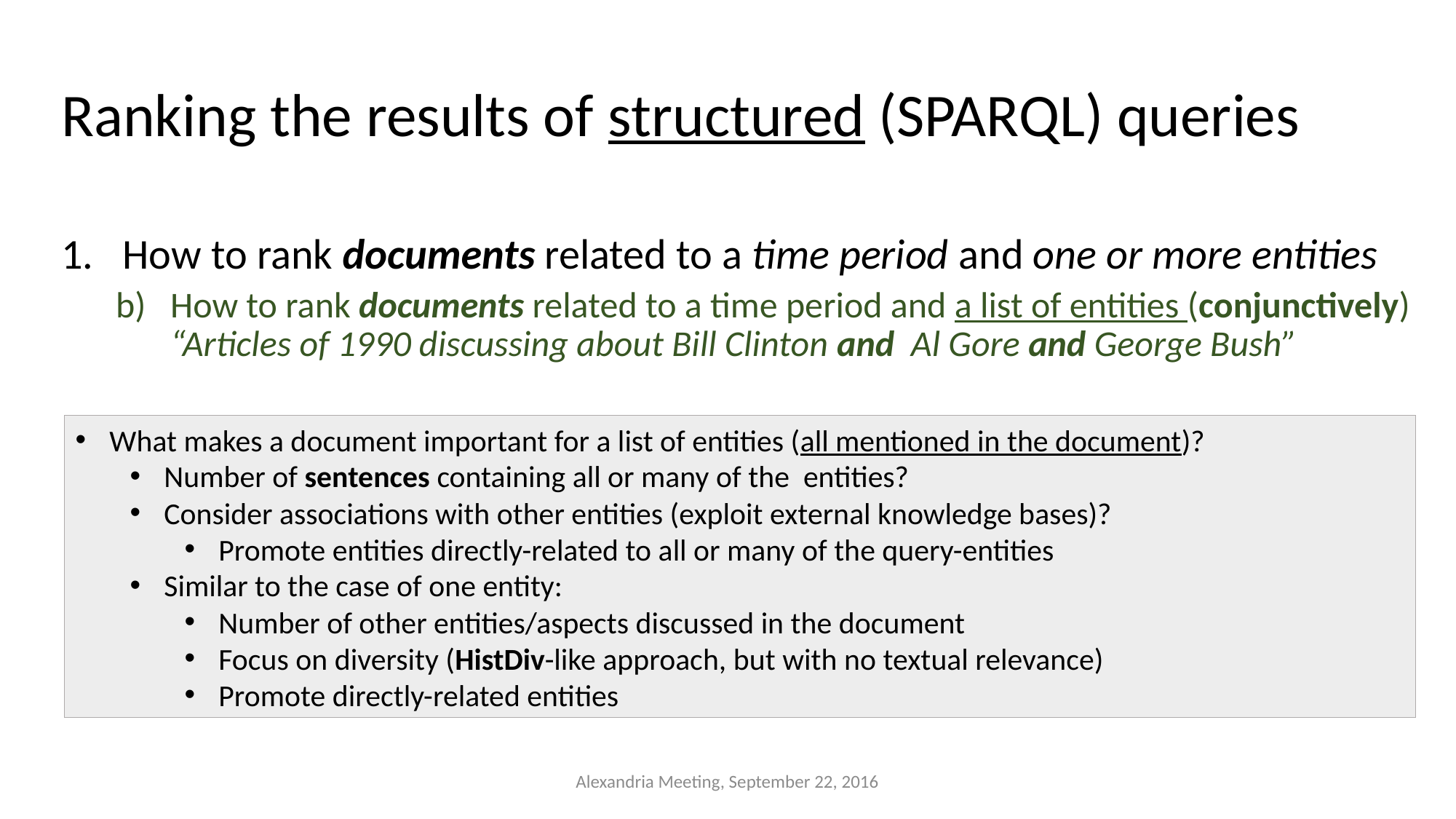

# Ranking the results of structured (SPARQL) queries
How to rank documents related to a time period and one or more entities
How to rank documents related to a time period and a list of entities (conjunctively)
“Articles of 1990 discussing about Bill Clinton and  Al Gore and George Bush”

What makes a document important for a list of entities (all mentioned in the document)?
Number of sentences containing all or many of the  entities?
Consider associations with other entities (exploit external knowledge bases)?
Promote entities directly-related to all or many of the query-entities
Similar to the case of one entity:
Number of other entities/aspects discussed in the document
Focus on diversity (HistDiv-like approach, but with no textual relevance)
Promote directly-related entities
Alexandria Meeting, September 22, 2016